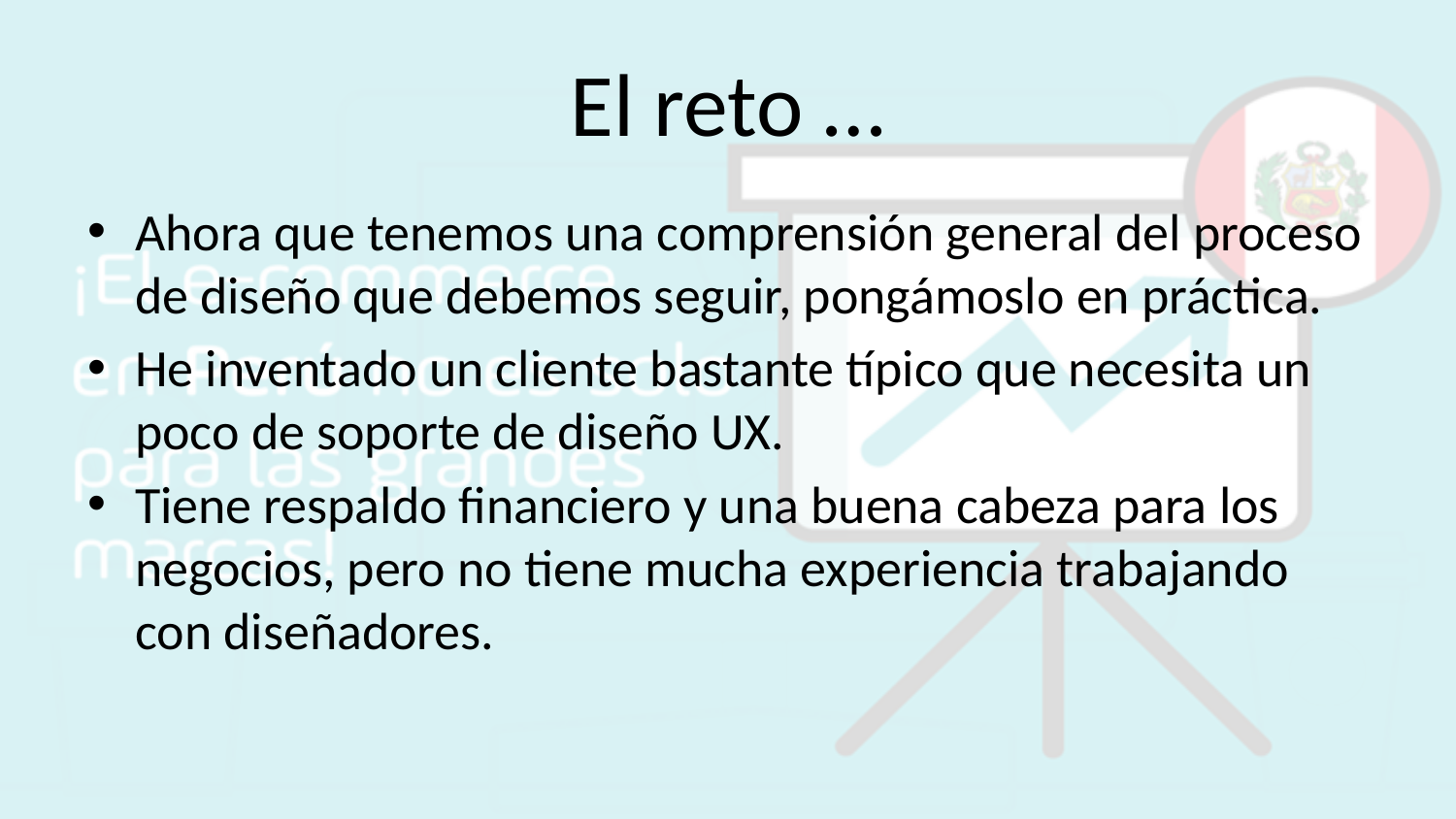

# El reto …
Ahora que tenemos una comprensión general del proceso de diseño que debemos seguir, pongámoslo en práctica.
He inventado un cliente bastante típico que necesita un poco de soporte de diseño UX.
Tiene respaldo financiero y una buena cabeza para los negocios, pero no tiene mucha experiencia trabajando con diseñadores.